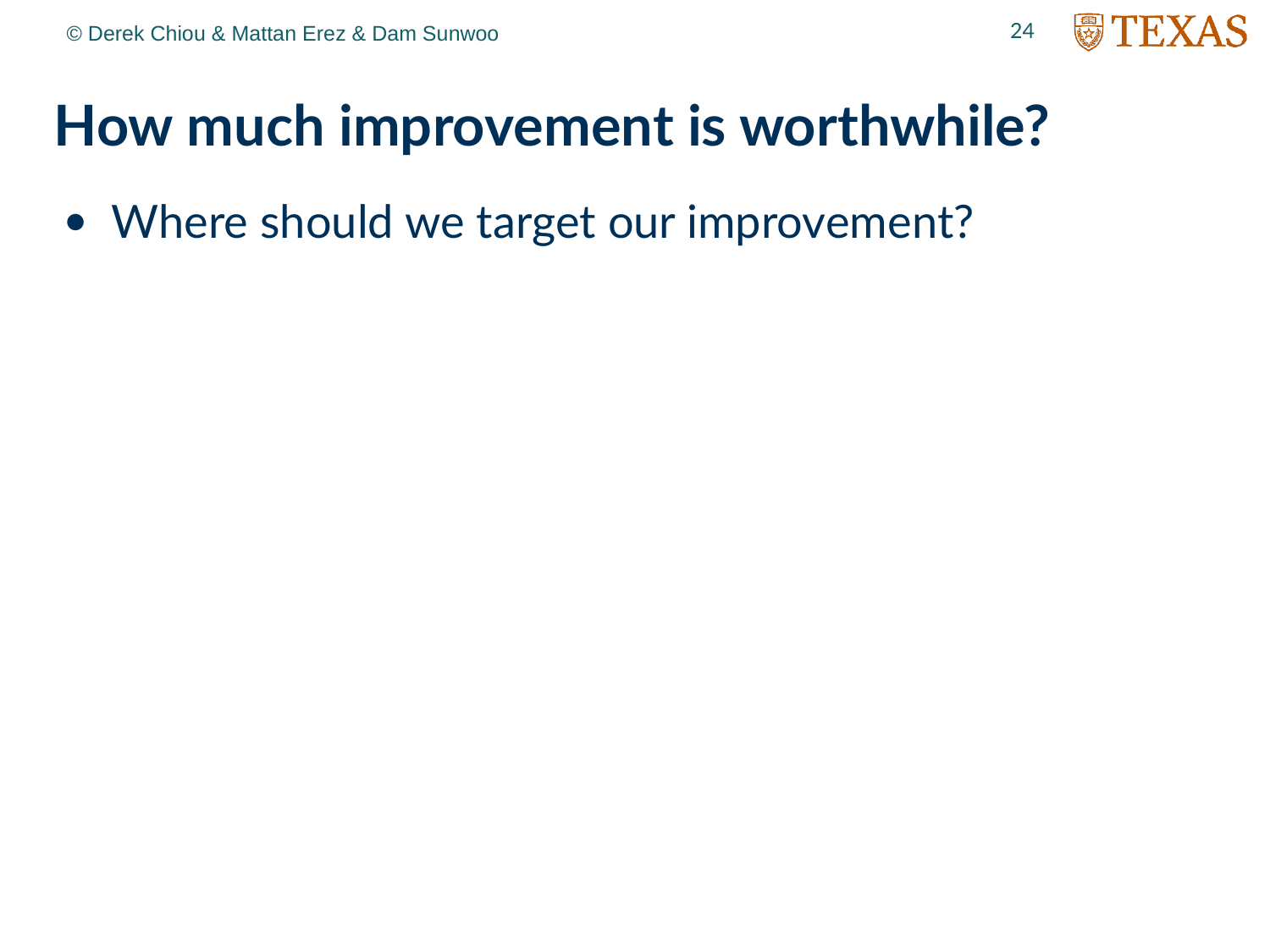

24
© Derek Chiou & Mattan Erez & Dam Sunwoo
# How much improvement is worthwhile?
Where should we target our improvement?